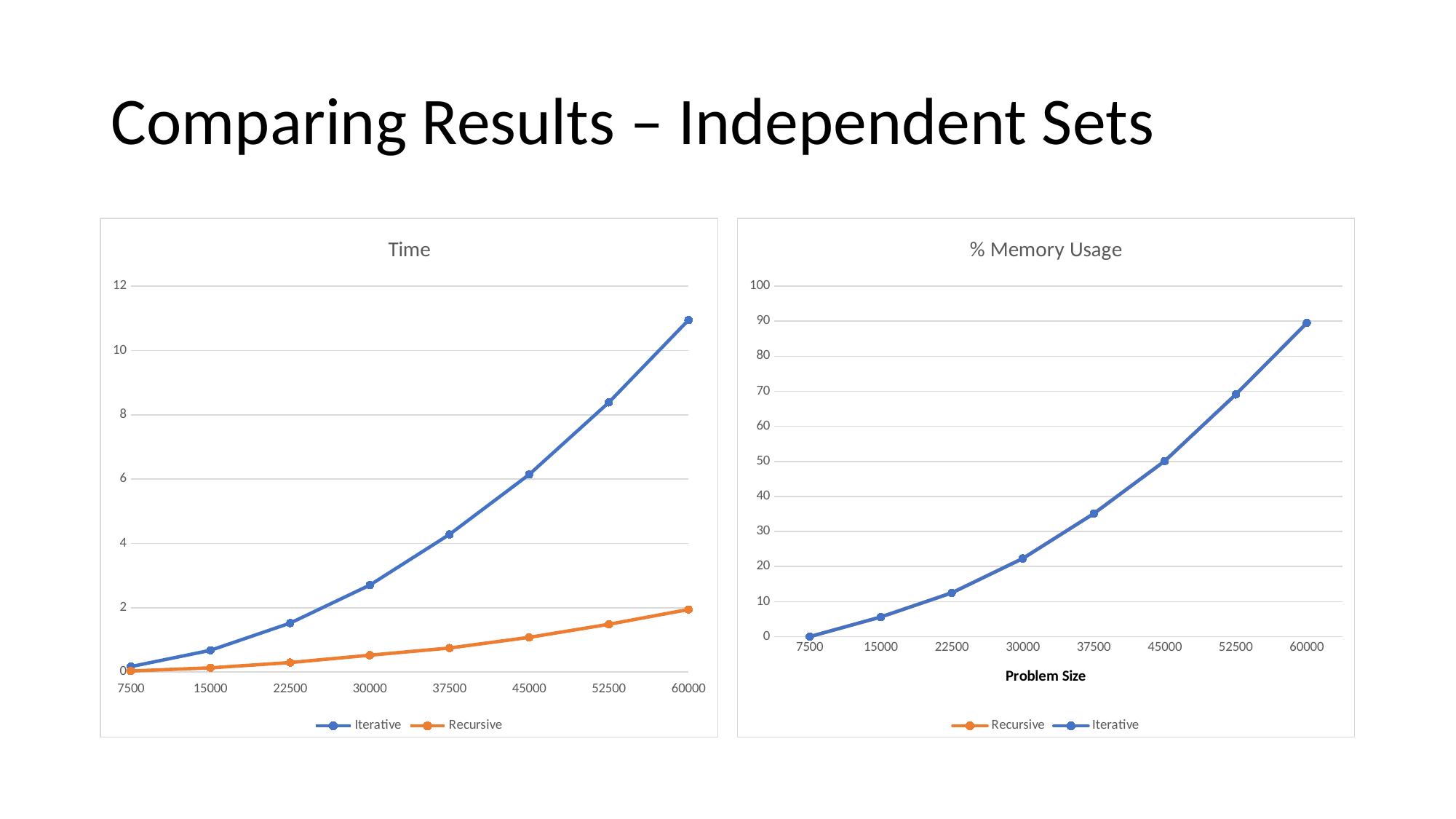

# Comparing Results – Independent Sets

### Chart: Time

| Category | Iterative | Recursive |
|---|---|---|
| 7500 | 0.17117000000000004 | 0.033600000000000005 |
| 15000 | 0.6786000000000001 | 0.1332 |
| 22500 | 1.5235499999999997 | 0.2969 |
| 30000 | 2.70426 | 0.5243 |
| 37500 | 4.28213 | 0.7485999999999999 |
| 45000 | 6.143320000000001 | 1.0794000000000001 |
| 52500 | 8.38469 | 1.4867000000000001 |
| 60000 | 10.946440000000003 | 1.9472000000000005 |

### Chart: % Memory Usage

| Category | Recursive | Iterative |
|---|---|---|
| 7500 | 0.0 | 0.0 |
| 15000 | 5.599999999999999 | 5.599999999999999 |
| 22500 | 12.5 | 12.5 |
| 30000 | 22.3 | 22.3 |
| 37500 | 35.1 | 35.1 |
| 45000 | 50.1 | 50.1 |
| 52500 | 69.1 | 69.1 |
| 60000 | 89.5 | 89.5 |